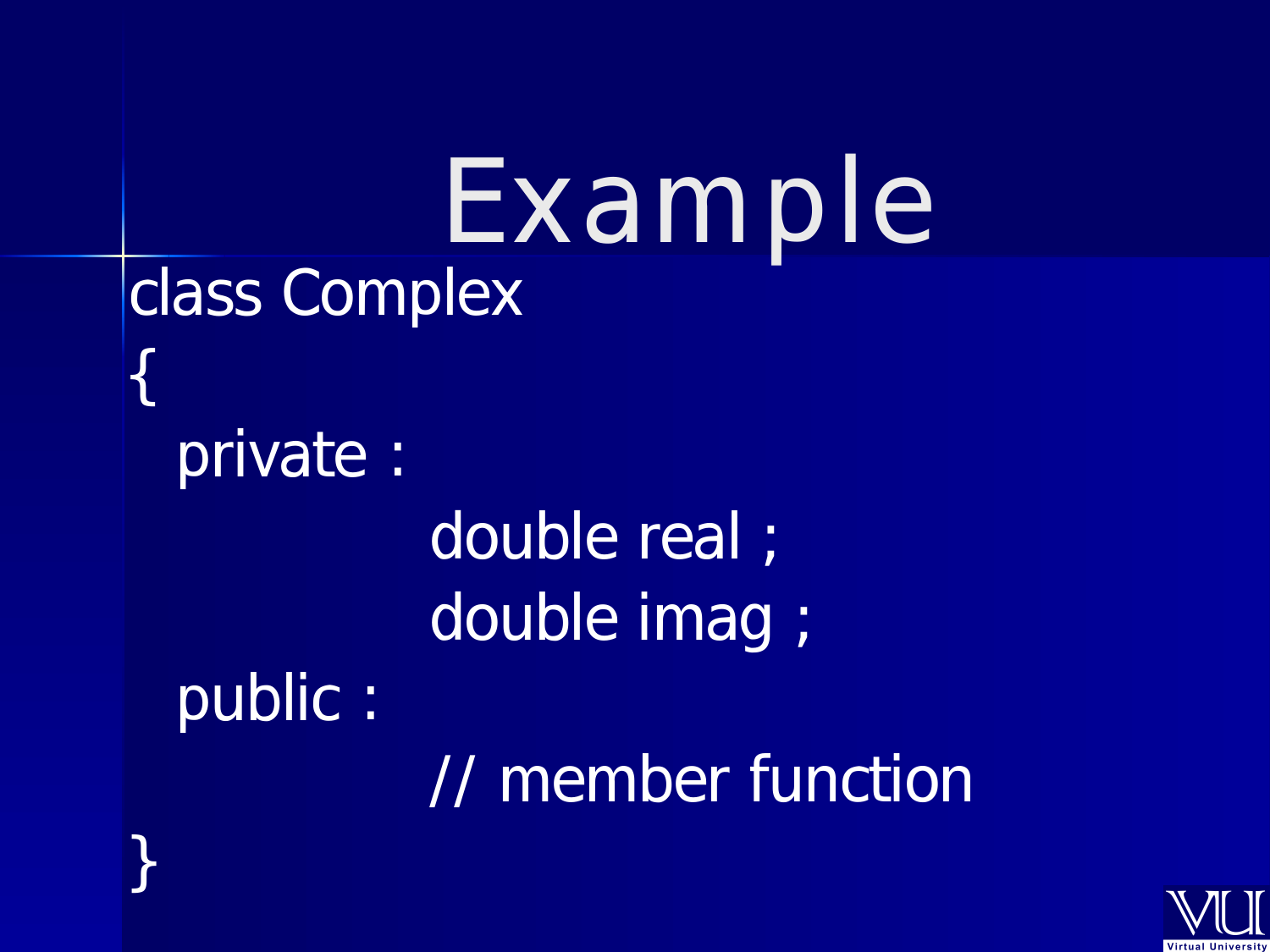

# Example
class Complex
{
	private :
			double real ;
			double imag ;
	public :
			// member function
}